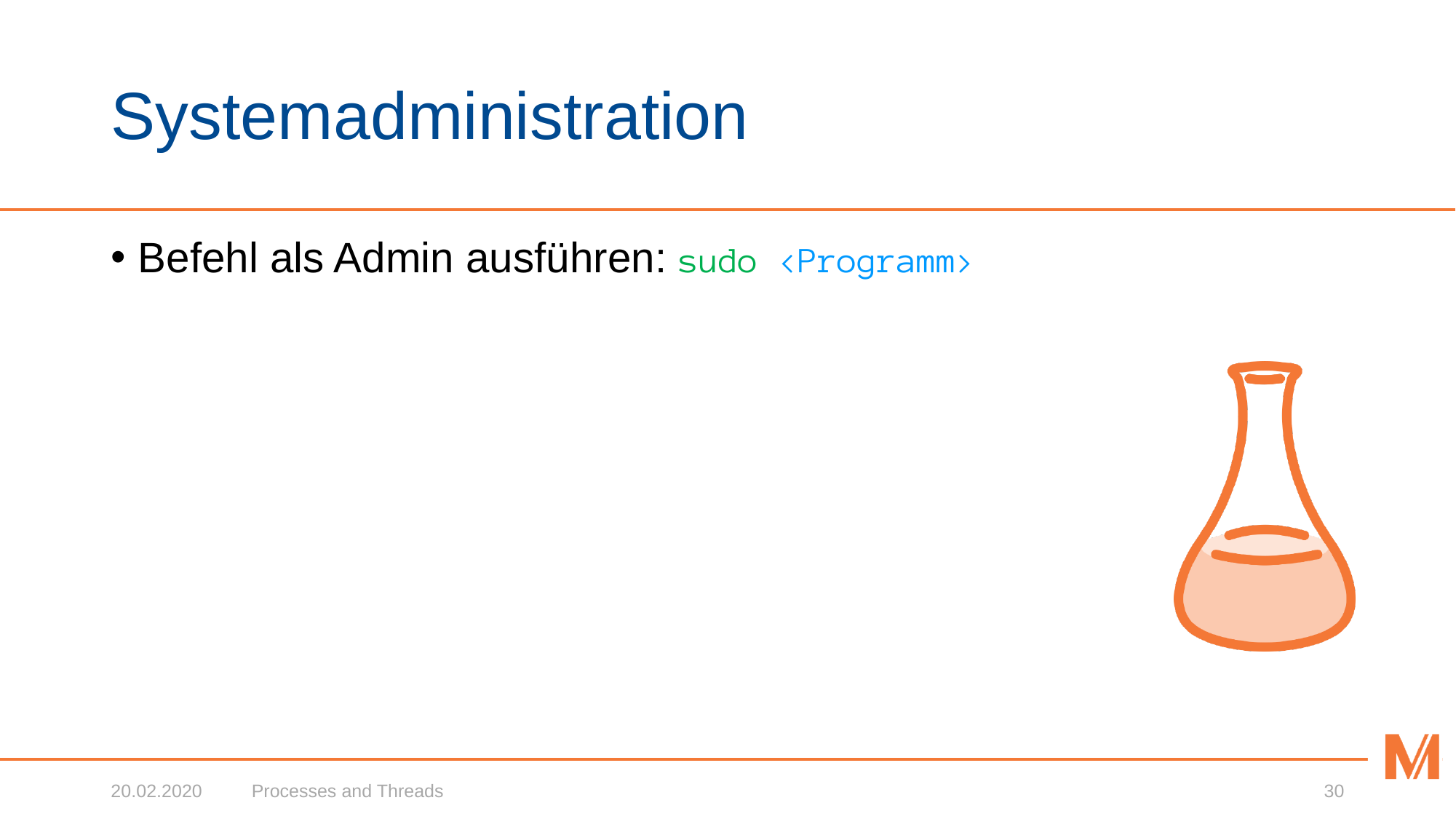

# Systemadministration
Befehl als Admin ausführen: sudo <Programm>
20.02.2020
Processes and Threads
30